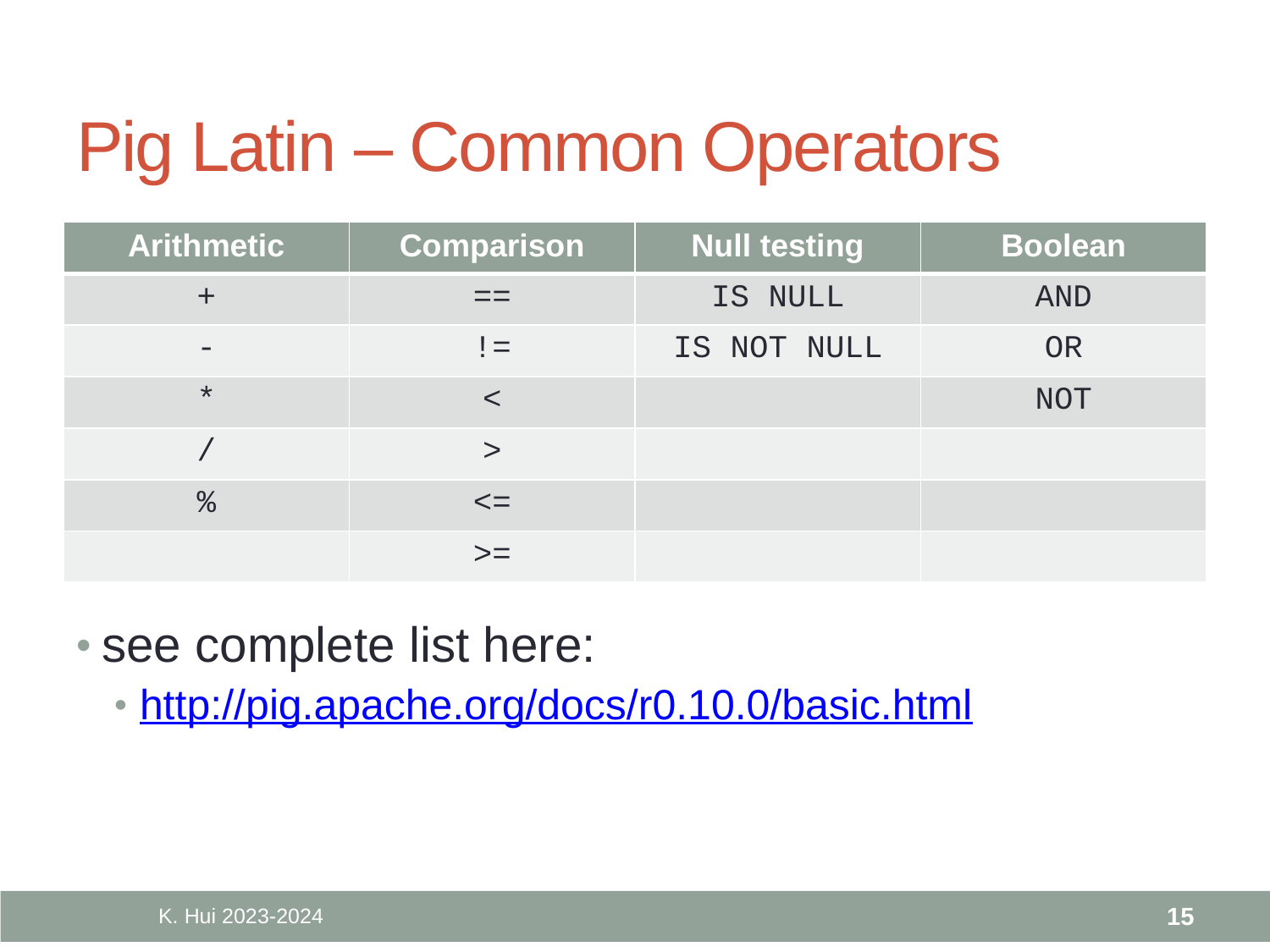

# Pig Latin – Common Operators
| Arithmetic | Comparison | Null testing | Boolean |
| --- | --- | --- | --- |
| + | == | IS NULL | AND |
| - | != | IS NOT NULL | OR |
| \* | < |  | NOT |
| / | > |  |  |
| % | <= |  |  |
|  | >= |  |  |
see complete list here:
http://pig.apache.org/docs/r0.10.0/basic.html
K. Hui 2023-2024
15